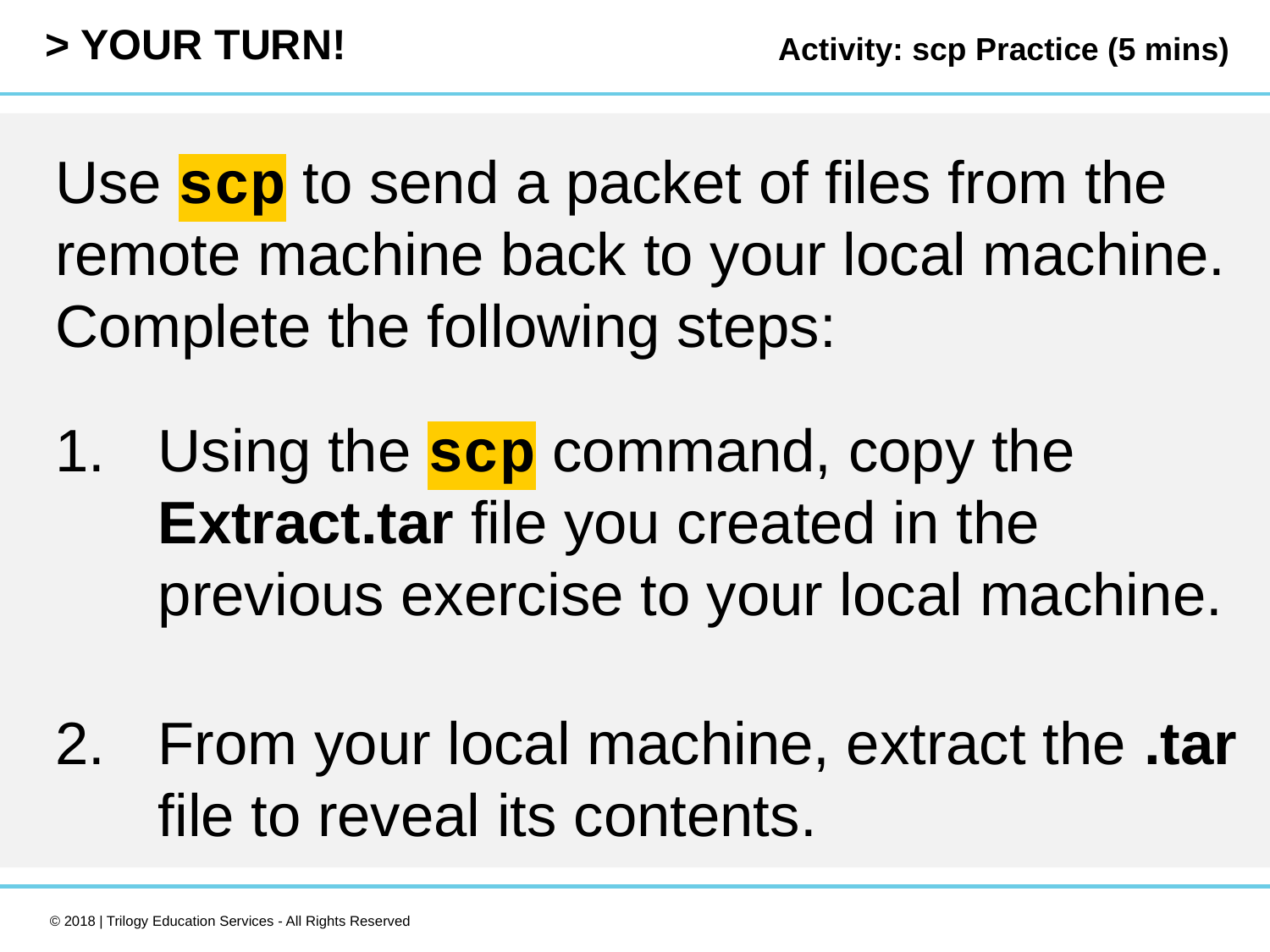

Activity: scp Practice (5 mins)
Use scp to send a packet of files from the remote machine back to your local machine. Complete the following steps:

Using the scp command, copy the Extract.tar file you created in the previous exercise to your local machine.

From your local machine, extract the .tar file to reveal its contents.